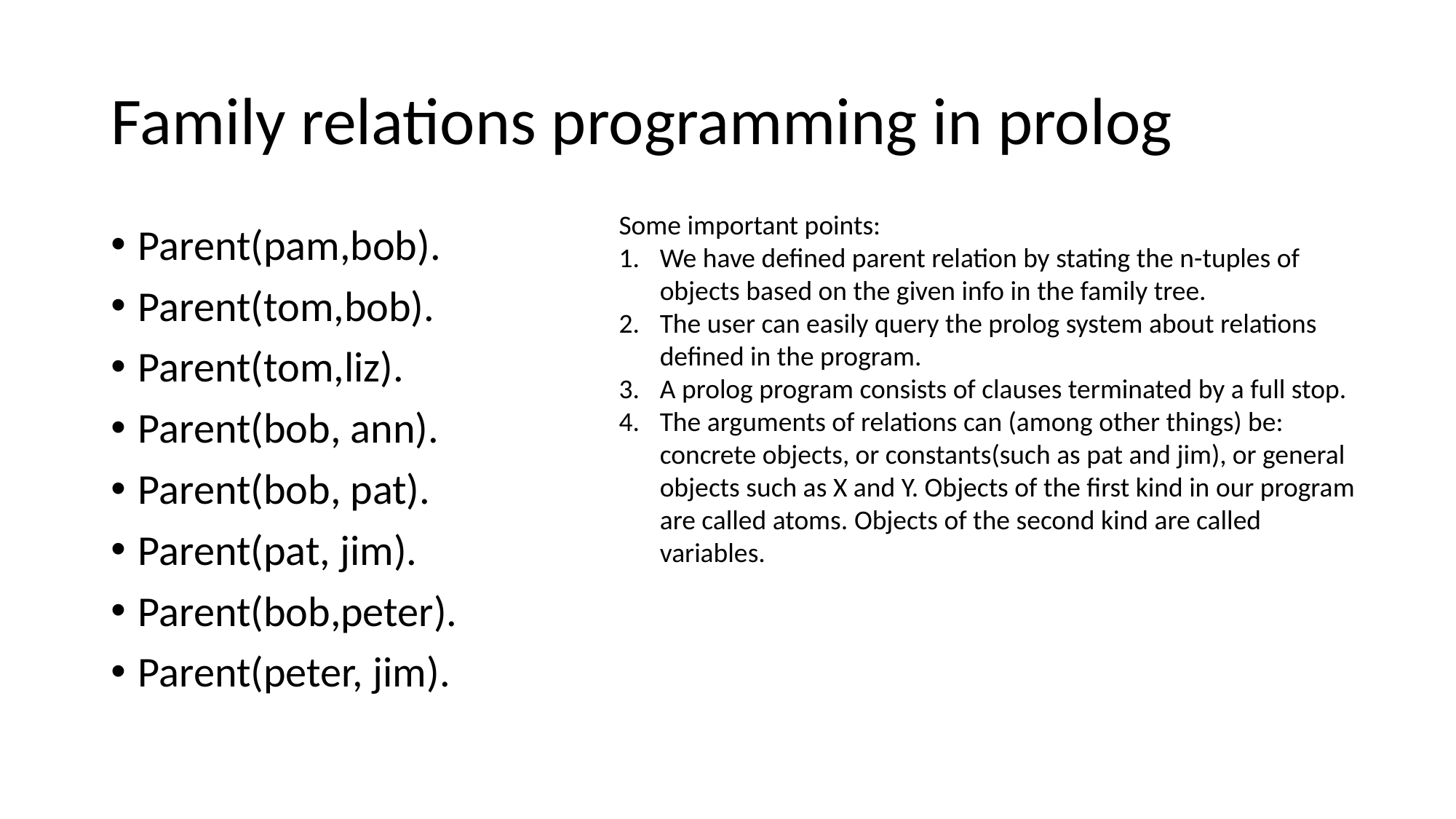

# Family relations programming in prolog
Some important points:
We have defined parent relation by stating the n-tuples of objects based on the given info in the family tree.
The user can easily query the prolog system about relations defined in the program.
A prolog program consists of clauses terminated by a full stop.
The arguments of relations can (among other things) be: concrete objects, or constants(such as pat and jim), or general objects such as X and Y. Objects of the first kind in our program are called atoms. Objects of the second kind are called variables.

Parent(pam,bob).
Parent(tom,bob).
Parent(tom,liz).
Parent(bob, ann).
Parent(bob, pat).
Parent(pat, jim).
Parent(bob,peter).
Parent(peter, jim).